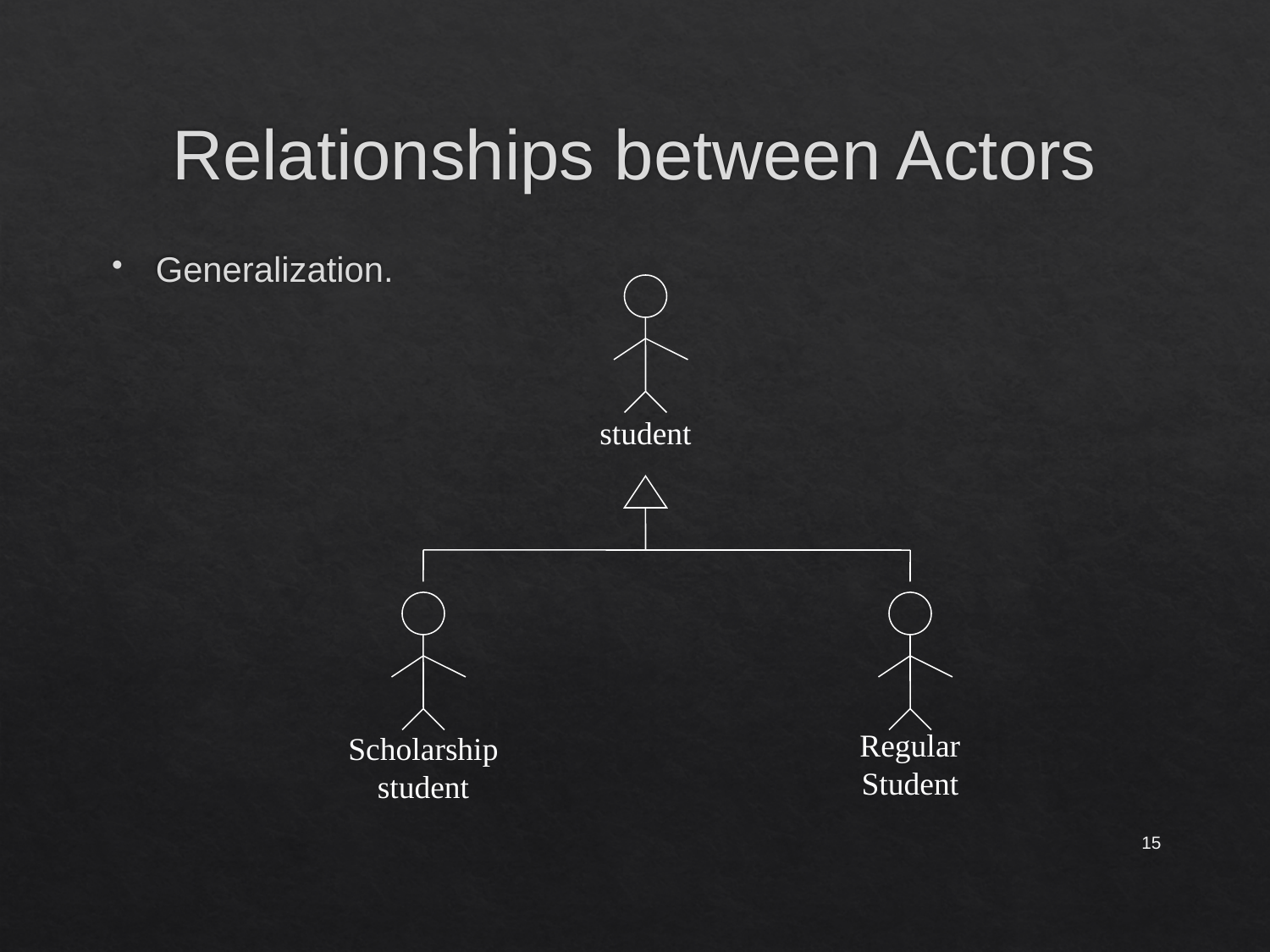

# Relationships between Actors
Generalization.

student

Regular Student
Scholarship
student
15